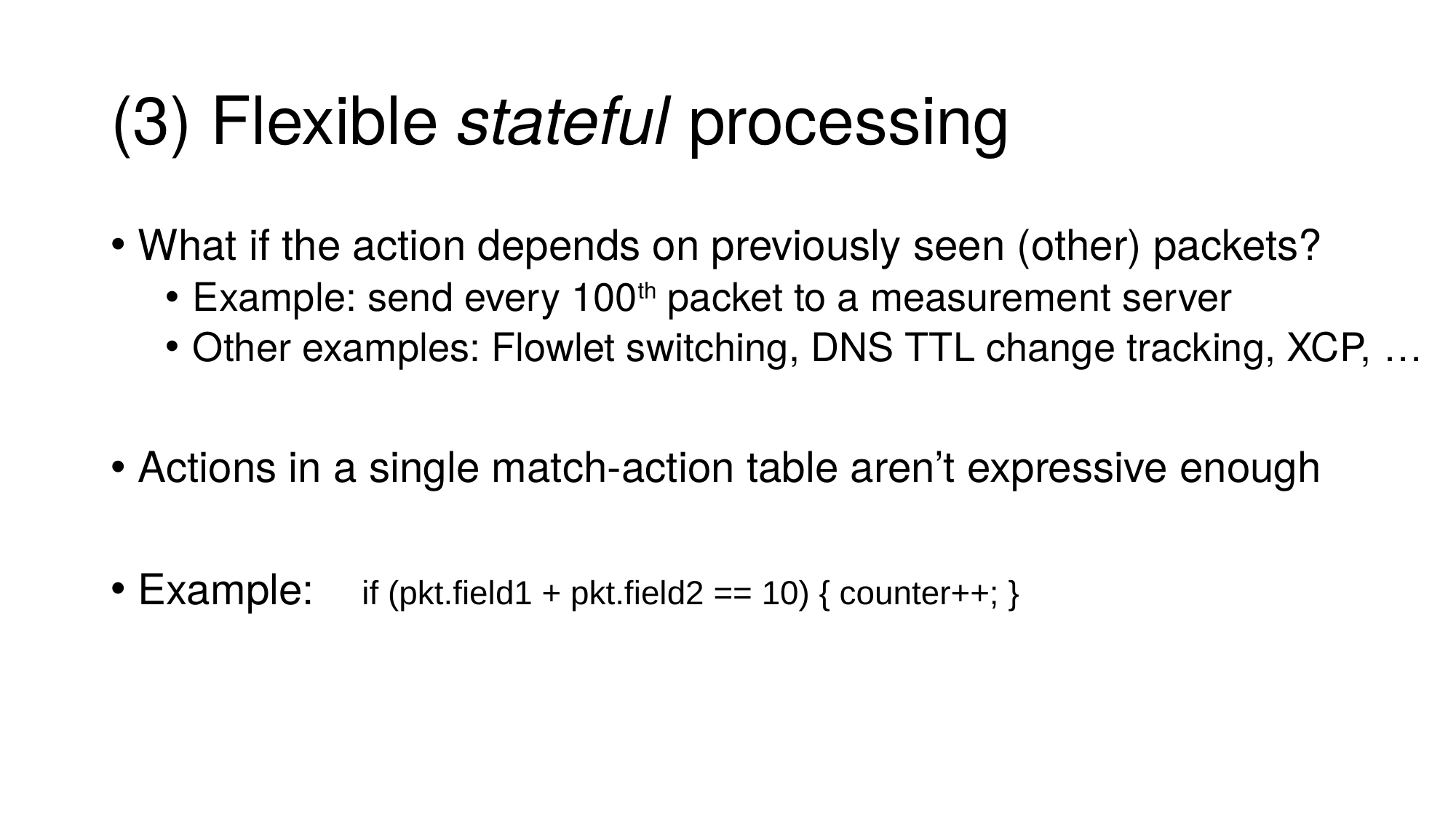

# (3) Flexible stateful processing
What if the action depends on previously seen (other) packets?
Example: send every 100th packet to a measurement server
Other examples: Flowlet switching, DNS TTL change tracking, XCP, …

Actions in a single match-action table aren’t expressive enough

Example:    if (pkt.field1 + pkt.field2 == 10) { counter++; }